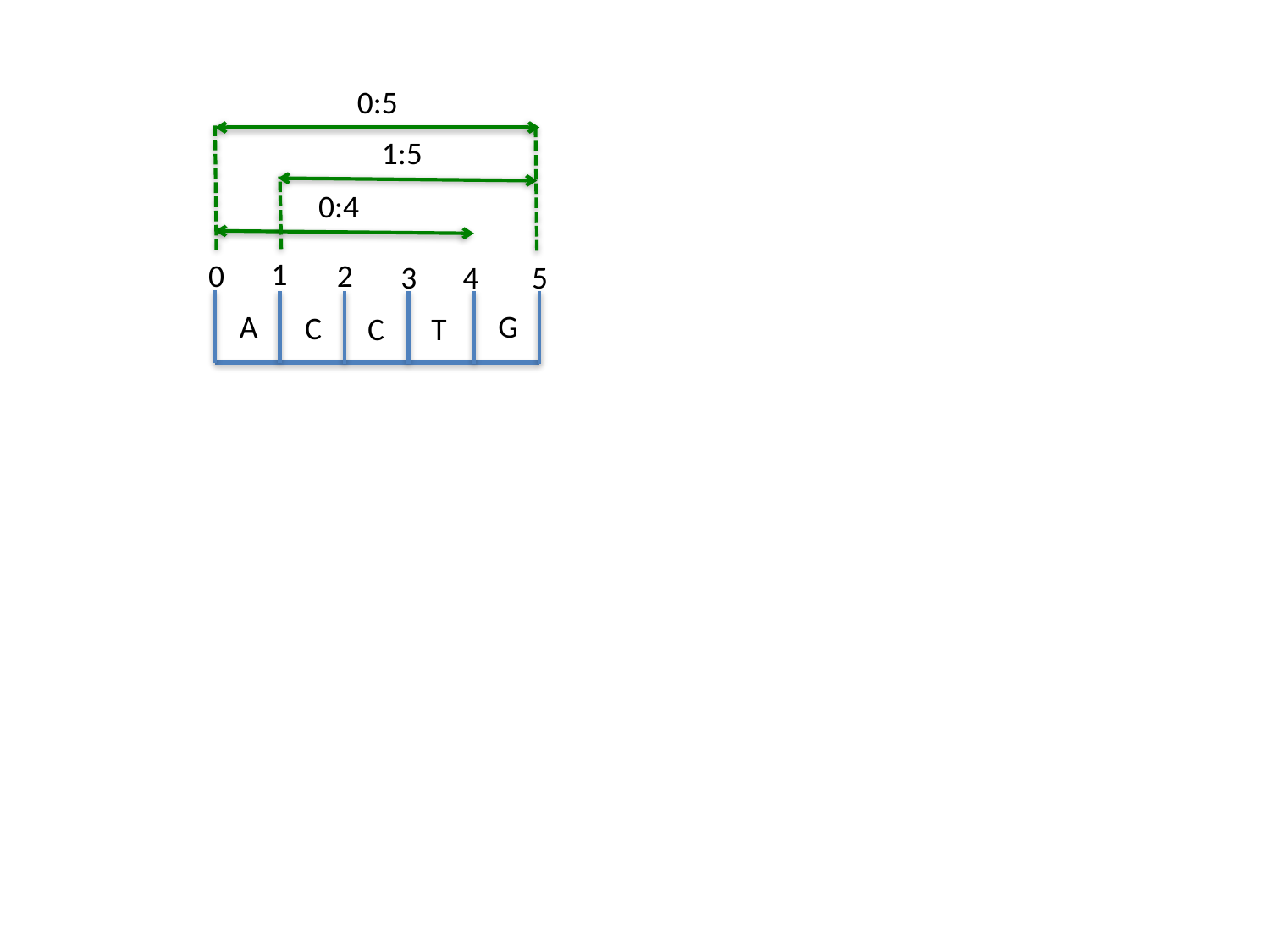

0:5
1:5
0:4
1
2
0
3
4
5
A
G
C
C
T